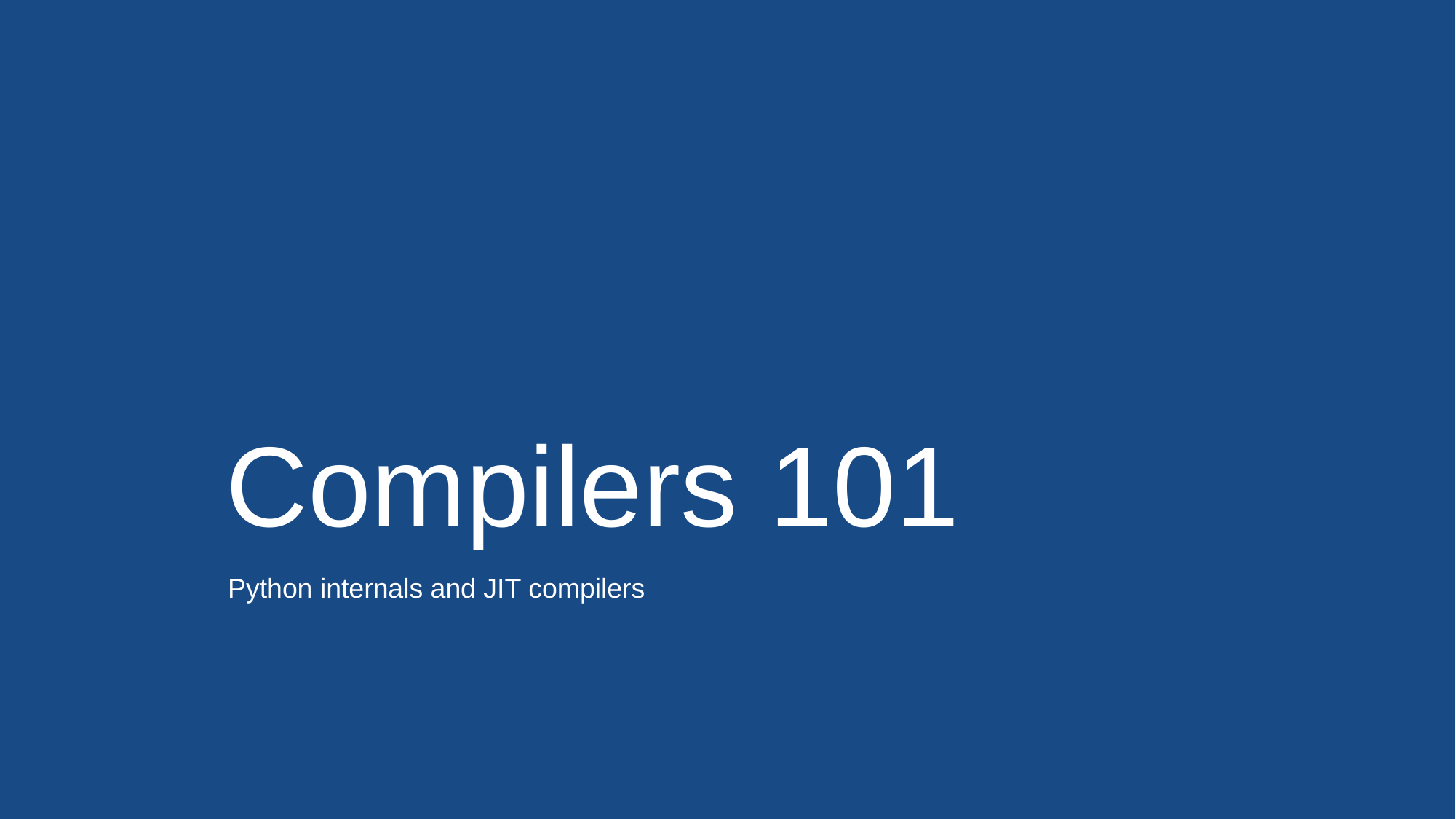

# Compilers 101
Python internals and JIT compilers